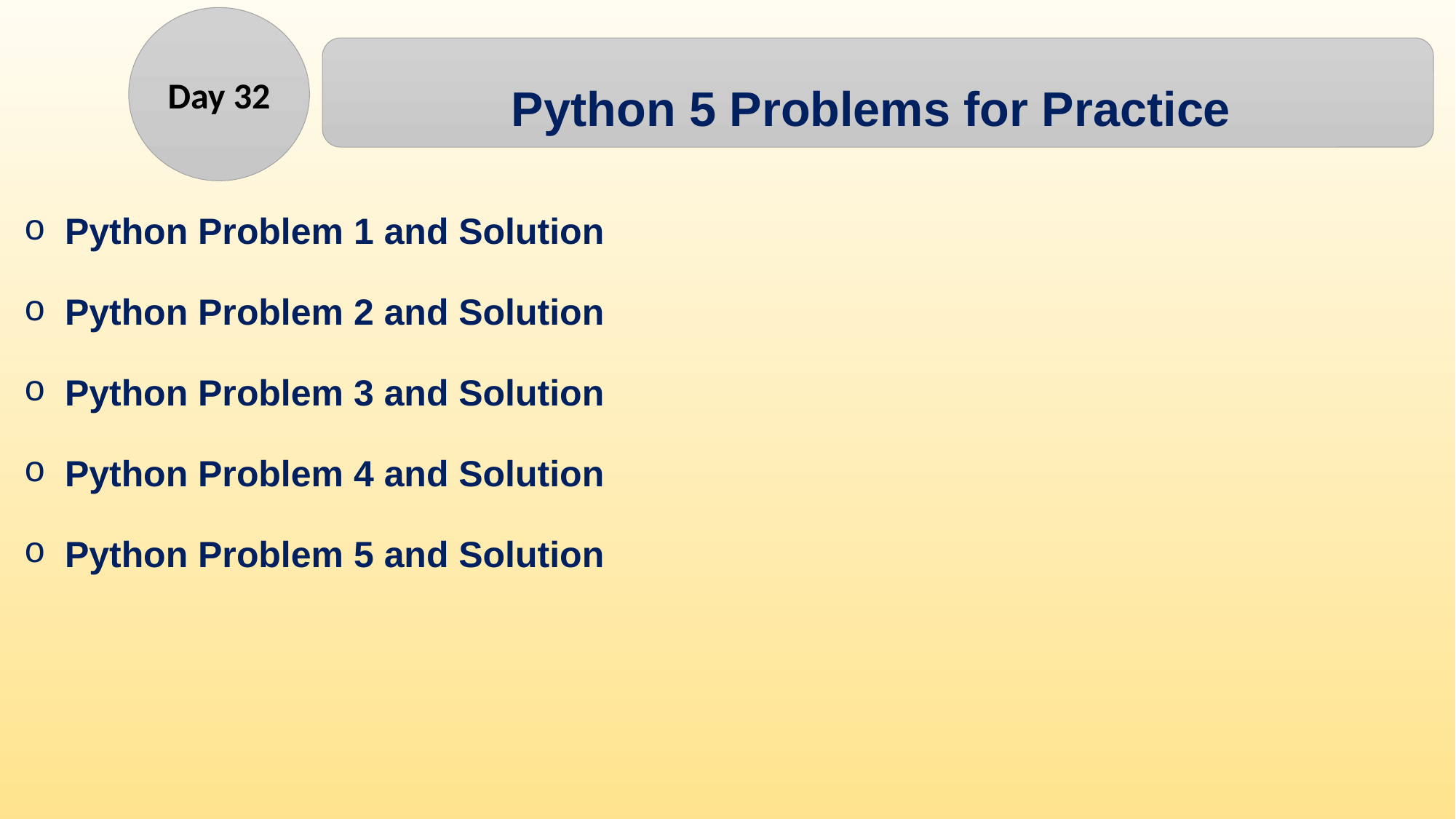

Day 32
Python 5 Problems for Practice
Python Problem 1 and Solution
Python Problem 2 and Solution
Python Problem 3 and Solution
Python Problem 4 and Solution
Python Problem 5 and Solution